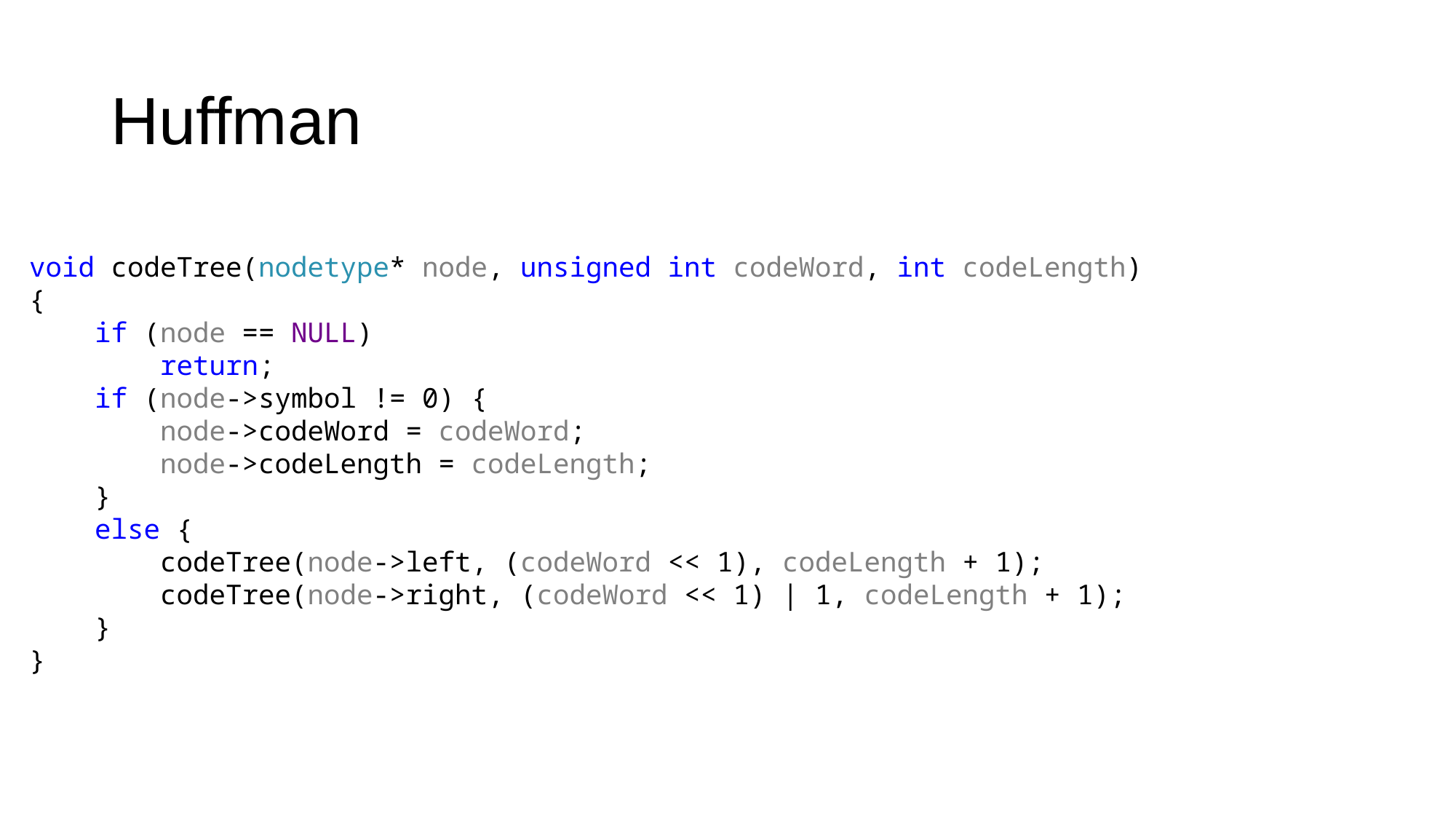

# Huffman
void codeTree(nodetype* node, unsigned int codeWord, int codeLength)
{
    if (node == NULL)
        return;
    if (node->symbol != 0) {
        node->codeWord = codeWord;
        node->codeLength = codeLength;
    }
    else {
        codeTree(node->left, (codeWord << 1), codeLength + 1);
        codeTree(node->right, (codeWord << 1) | 1, codeLength + 1);
    }
}